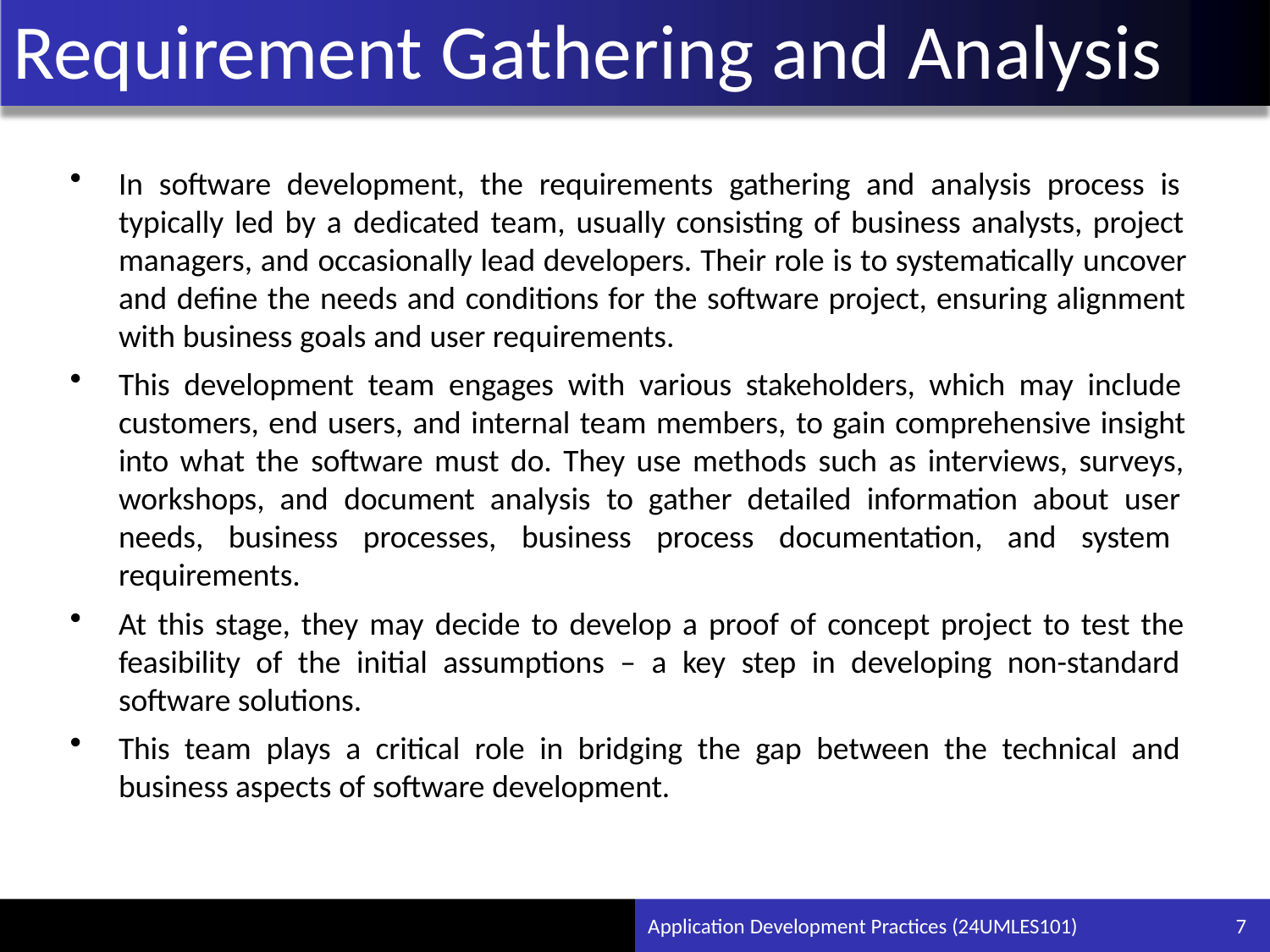

# Requirement Gathering and Analysis
In software development, the requirements gathering and analysis process is  typically led by a dedicated team, usually consisting of business analysts, project  managers, and occasionally lead developers. Their role is to systematically uncover  and define the needs and conditions for the software project, ensuring alignment  with business goals and user requirements.
This development team engages with various stakeholders, which may include  customers, end users, and internal team members, to gain comprehensive insight  into what the software must do. They use methods such as interviews, surveys,  workshops, and document analysis to gather detailed information about user  needs, business processes, business process documentation, and system  requirements.
At this stage, they may decide to develop a proof of concept project to test the  feasibility of the initial assumptions – a key step in developing non-standard  software solutions.
This team plays a critical role in bridging the gap between the technical and  business aspects of software development.
Application Development Practices (24UMLES101)
7